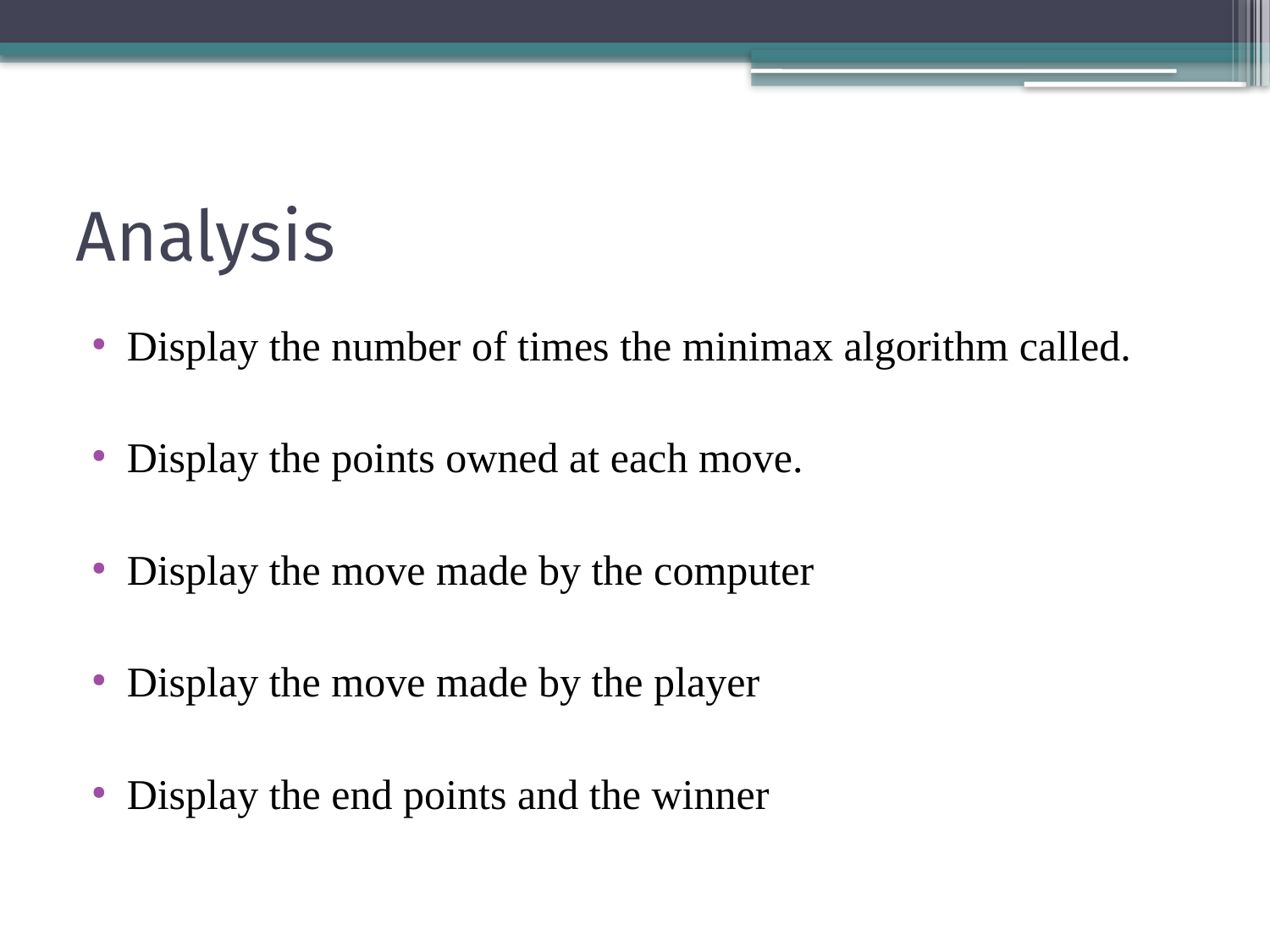

# Analysis
Display the number of times the minimax algorithm called.

Display the points owned at each move.

Display the move made by the computer

Display the move made by the player

Display the end points and the winner